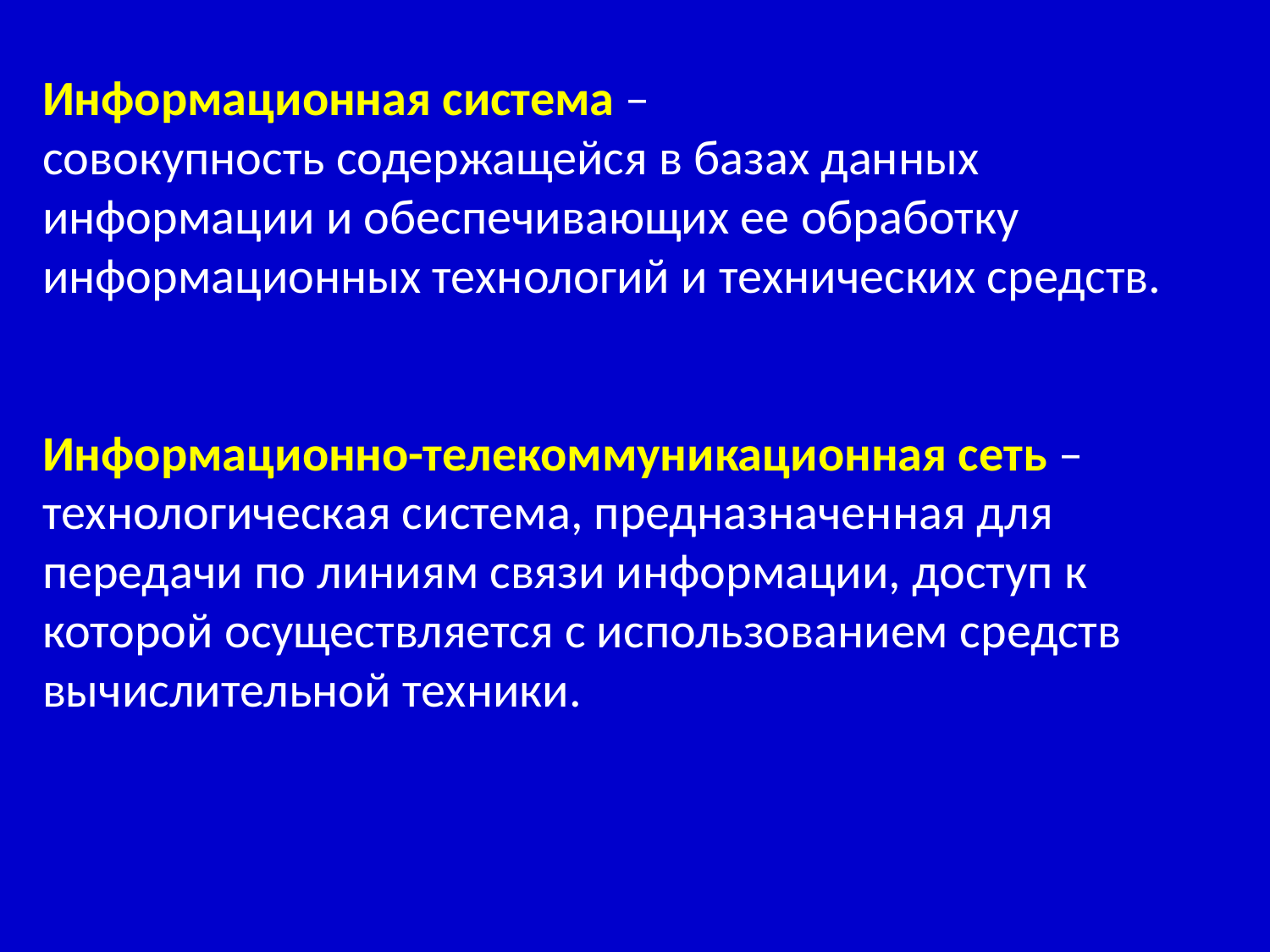

Информационная система –
совокупность содержащейся в базах данных информации и обеспечивающих ее обработку информационных технологий и технических средств.

Информационно-телекоммуникационная сеть –
технологическая система, предназначенная для передачи по линиям связи информации, доступ к которой осуществляется с использованием средств вычислительной техники.